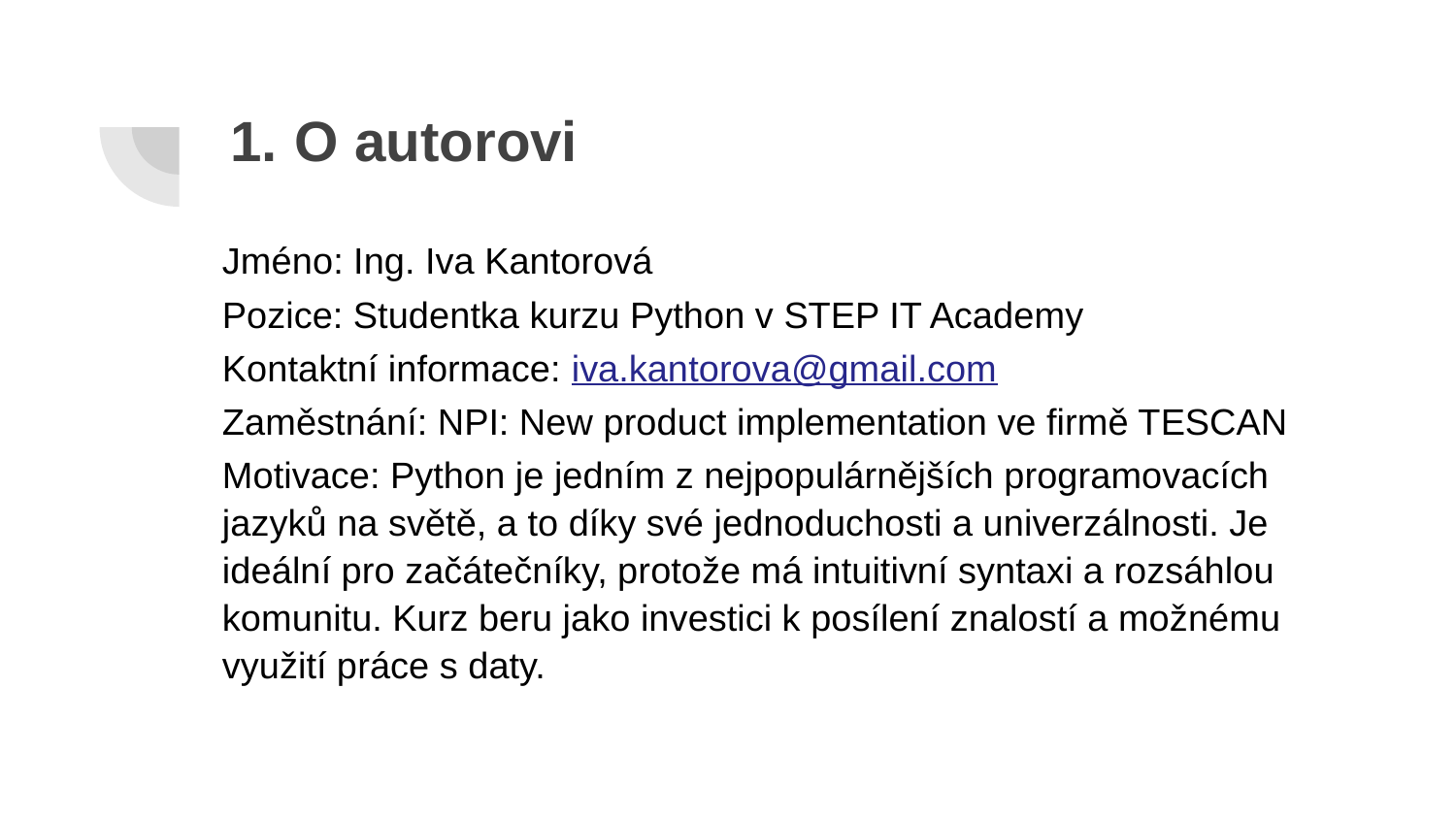

# O autorovi
Jméno: Ing. Iva Kantorová
Pozice: Studentka kurzu Python v STEP IT Academy
Kontaktní informace: iva.kantorova@gmail.com
Zaměstnání: NPI: New product implementation ve firmě TESCAN
Motivace: Python je jedním z nejpopulárnějších programovacích jazyků na světě, a to díky své jednoduchosti a univerzálnosti. Je ideální pro začátečníky, protože má intuitivní syntaxi a rozsáhlou komunitu. Kurz beru jako investici k posílení znalostí a možnému využití práce s daty.